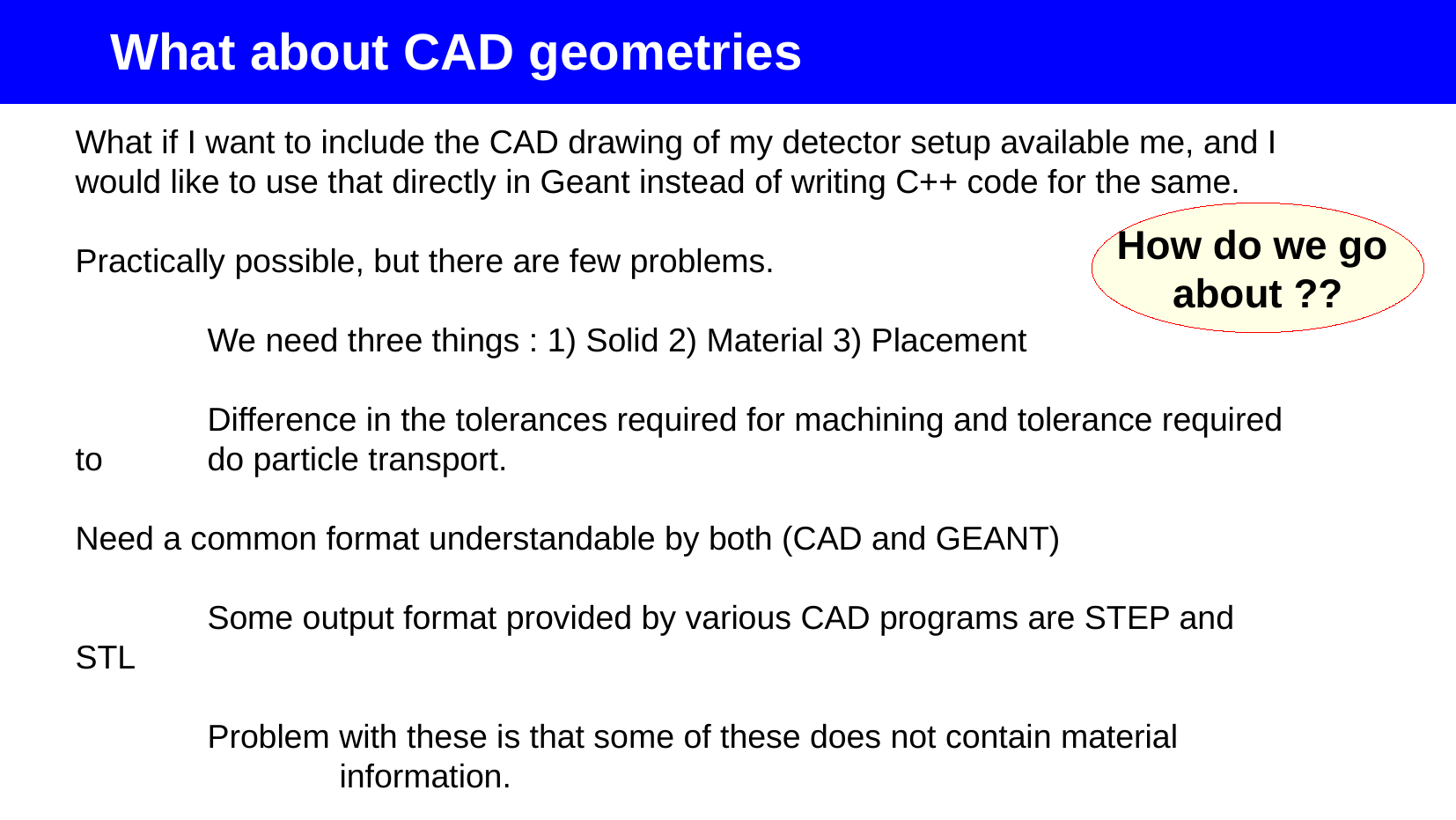

What about CAD geometries
What if I want to include the CAD drawing of my detector setup available me, and I would like to use that directly in Geant instead of writing C++ code for the same.

Practically possible, but there are few problems.

   	We need three things : 1) Solid 2) Material 3) Placement

	Difference in the tolerances required for machining and tolerance required to 	do particle transport.

Need a common format understandable by both (CAD and GEANT)

	Some output format provided by various CAD programs are STEP and STL

	Problem with these is that some of these does not contain material 			information.

	Do not export the individual primitive geometries and there parameter, rather
   	export the CAD drawing as a sequence of triangles and their normal, know as 	the tesellations of the geometries.
How do we go
about ??